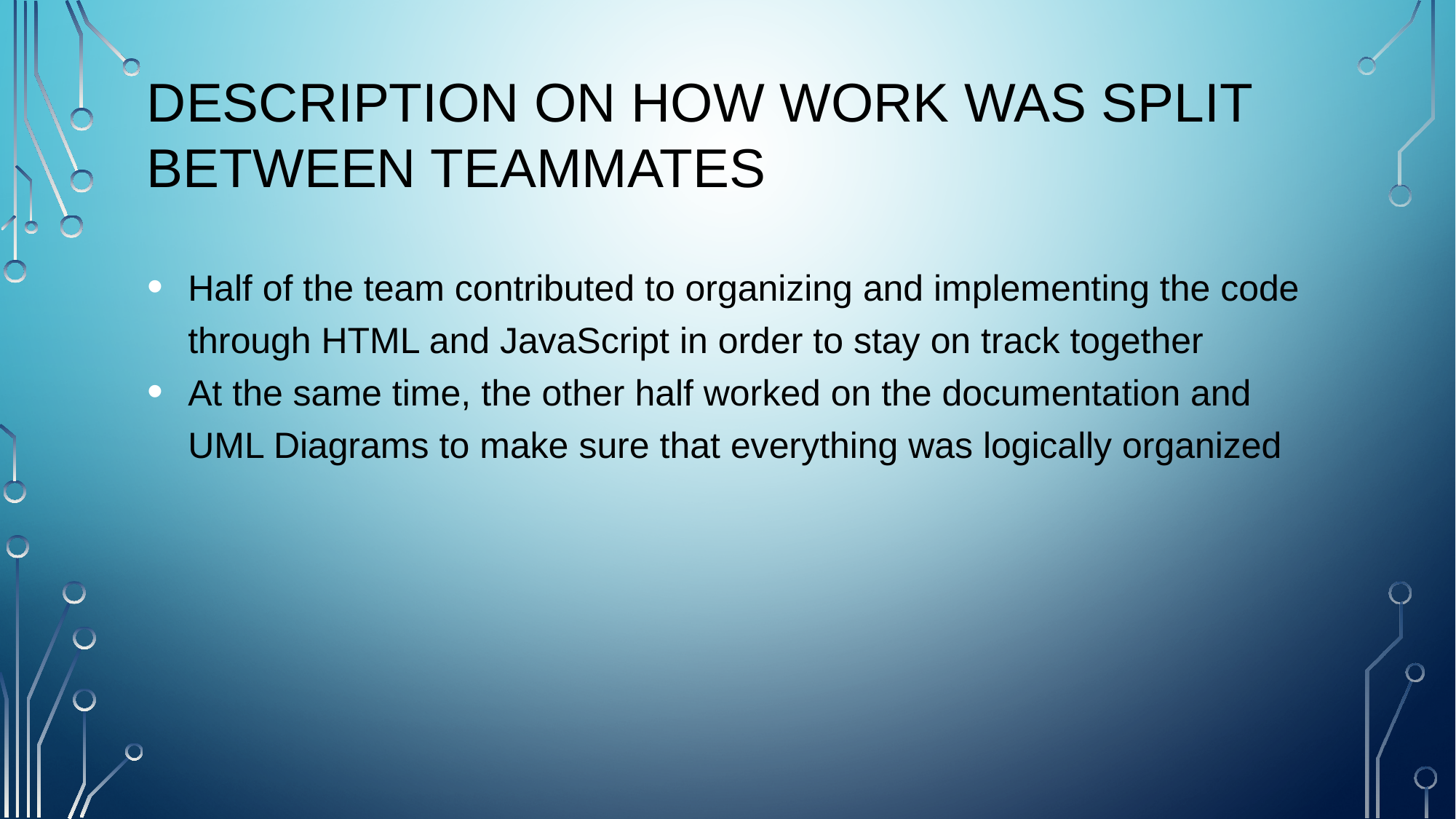

Description on how work was split between teammates

Half of the team contributed to organizing and implementing the code through HTML and JavaScript in order to stay on track together
At the same time, the other half worked on the documentation and UML Diagrams to make sure that everything was logically organized